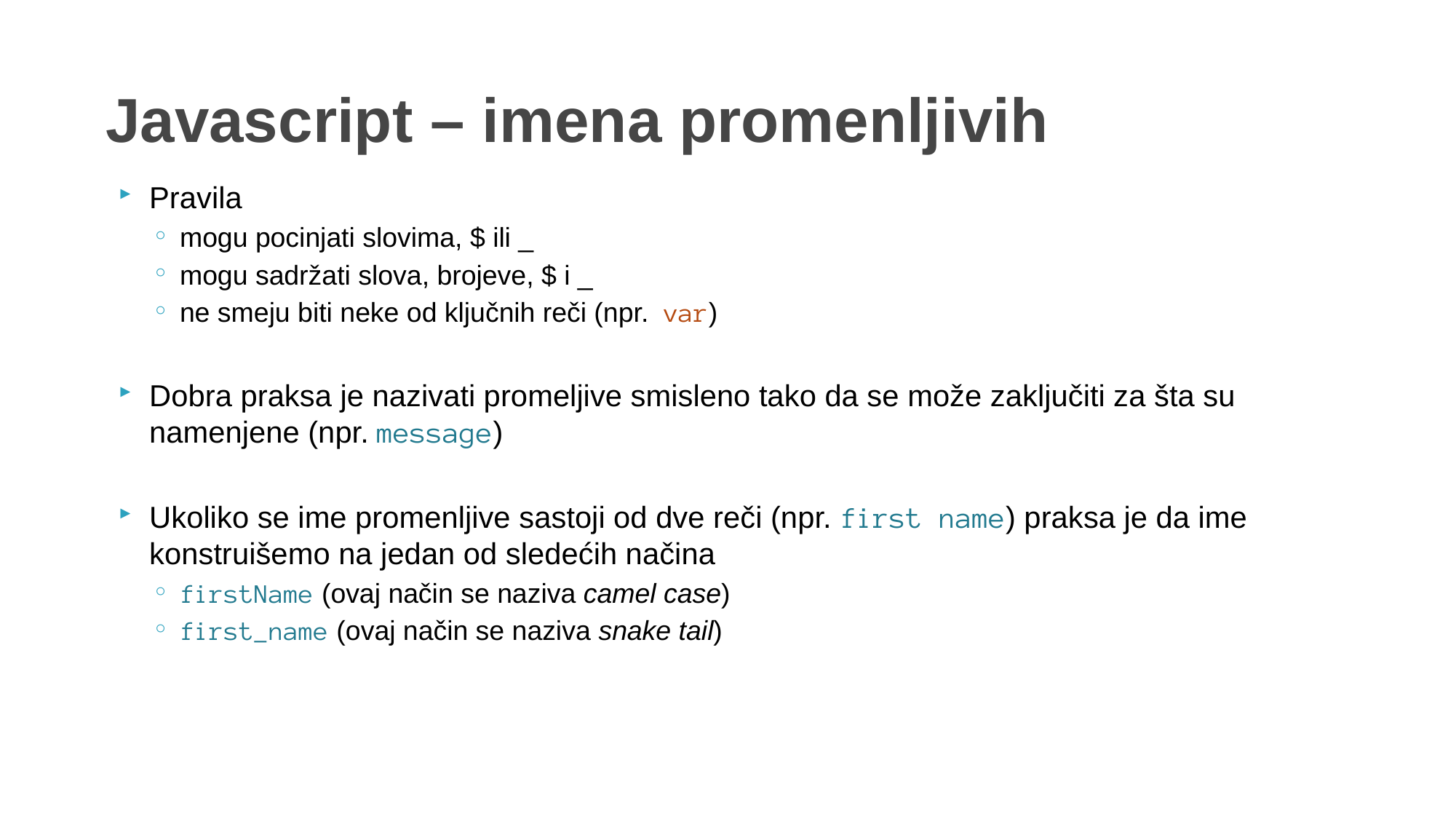

# Javascript – imena promenljivih
Pravila
mogu pocinjati slovima, $ ili _
mogu sadržati slova, brojeve, $ i _
ne smeju biti neke od ključnih reči (npr. var)

Dobra praksa je nazivati promeljive smisleno tako da se može zaključiti za šta su namenjene (npr. message)

Ukoliko se ime promenljive sastoji od dve reči (npr. first name) praksa je da ime konstruišemo na jedan od sledećih načina
firstName (ovaj način se naziva camel case)
first_name (ovaj način se naziva snake tail)